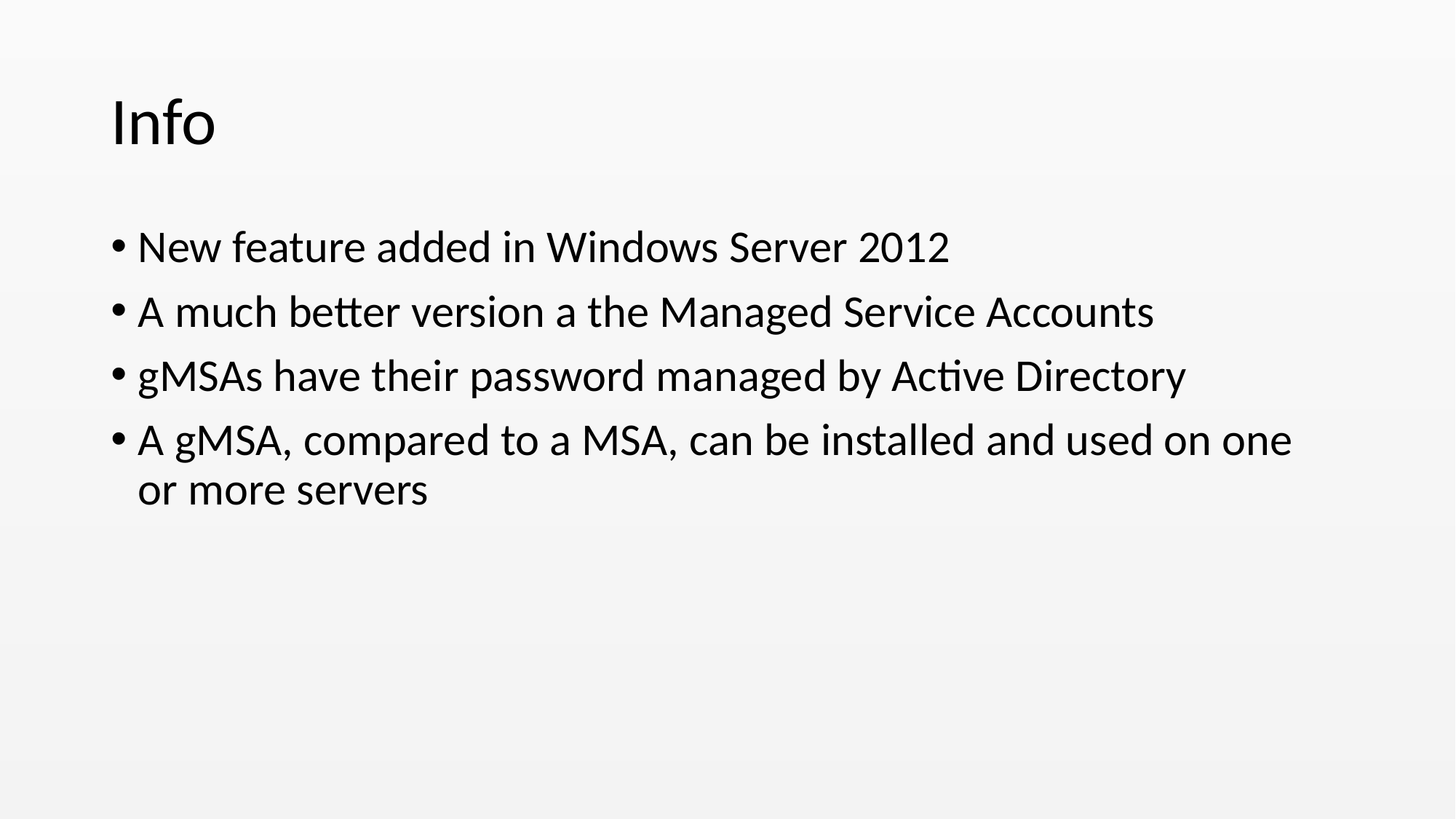

# Info
New feature added in Windows Server 2012
A much better version a the Managed Service Accounts
gMSAs have their password managed by Active Directory
A gMSA, compared to a MSA, can be installed and used on one or more servers